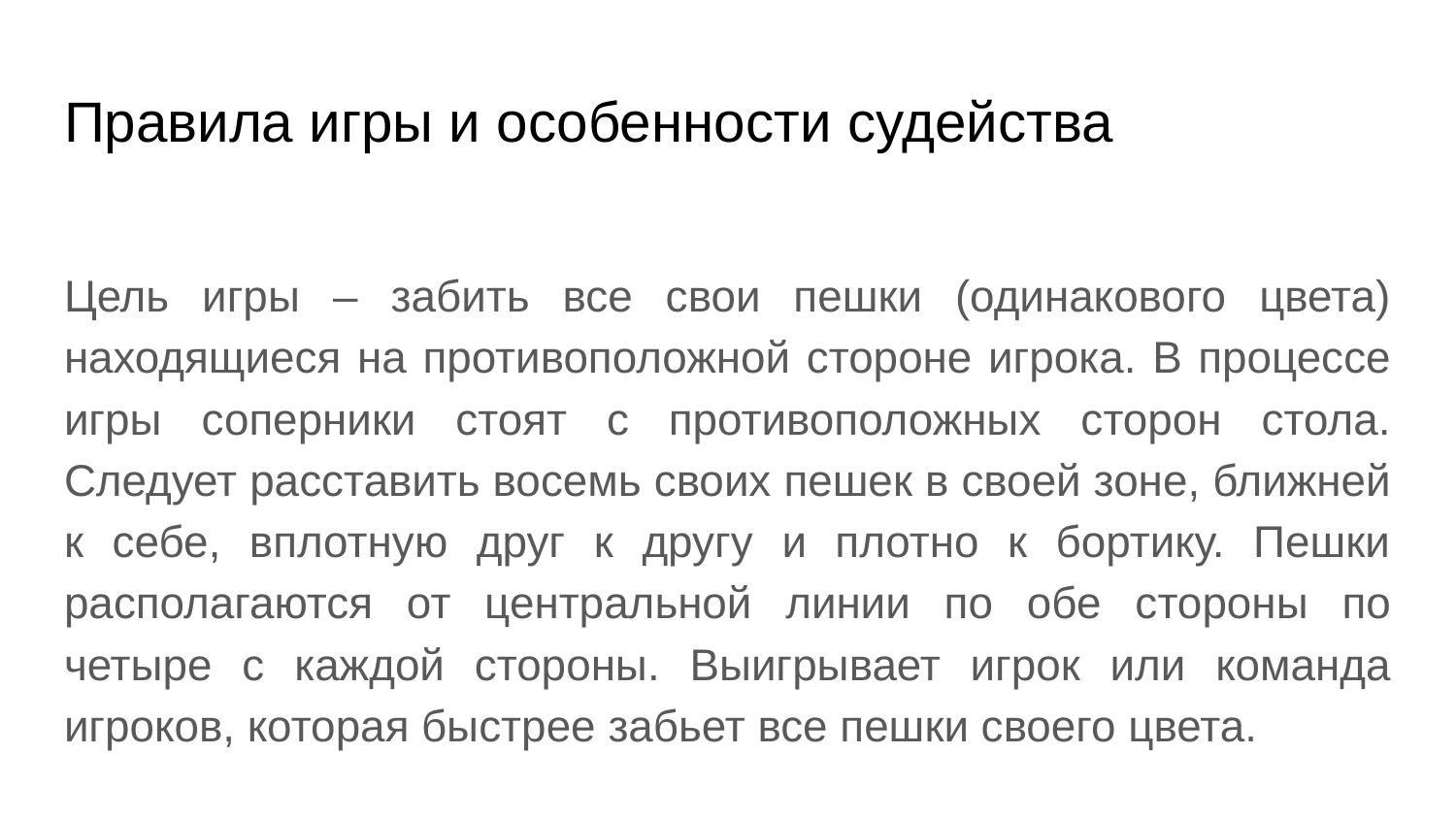

# Правила игры и особенности судейства

Цель игры – забить все свои пешки (одинакового цвета) находящиеся на противоположной стороне игрока. В процессе игры соперники стоят с противоположных сторон стола. Следует расставить восемь своих пешек в своей зоне, ближней к себе, вплотную друг к другу и плотно к бортику. Пешки располагаются от центральной линии по обе стороны по четыре с каждой стороны. Выигрывает игрок или команда игроков, которая быстрее забьет все пешки своего цвета.